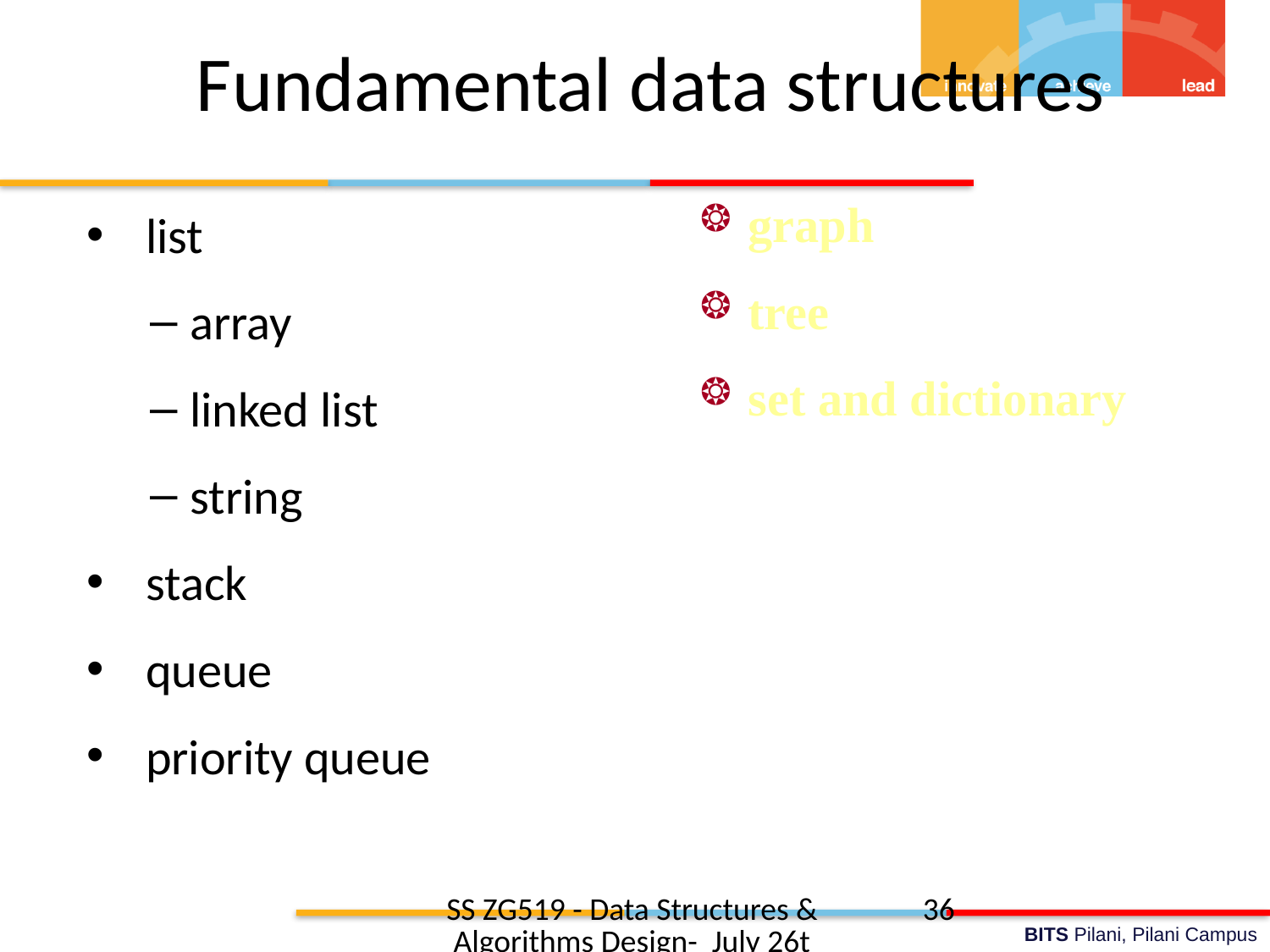

# Fundamental data structures
graph
tree
set and dictionary
 list
array
linked list
string
 stack
 queue
 priority queue

SS ZG519 - Data Structures & Algorithms Design-  July 26th, 2014
36